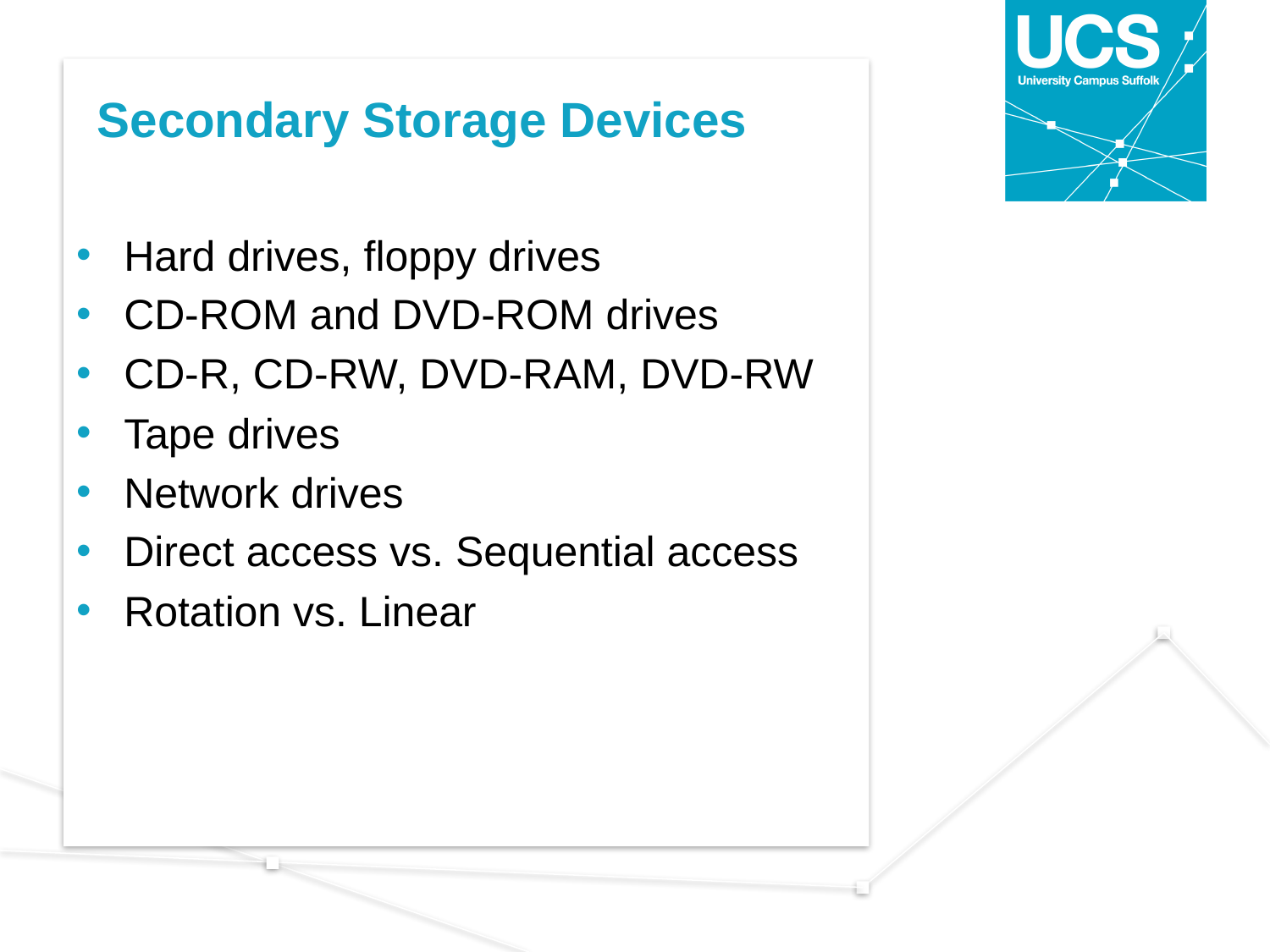

# Secondary Storage Devices
Hard drives, floppy drives
CD-ROM and DVD-ROM drives
CD-R, CD-RW, DVD-RAM, DVD-RW
Tape drives
Network drives
Direct access vs. Sequential access
Rotation vs. Linear